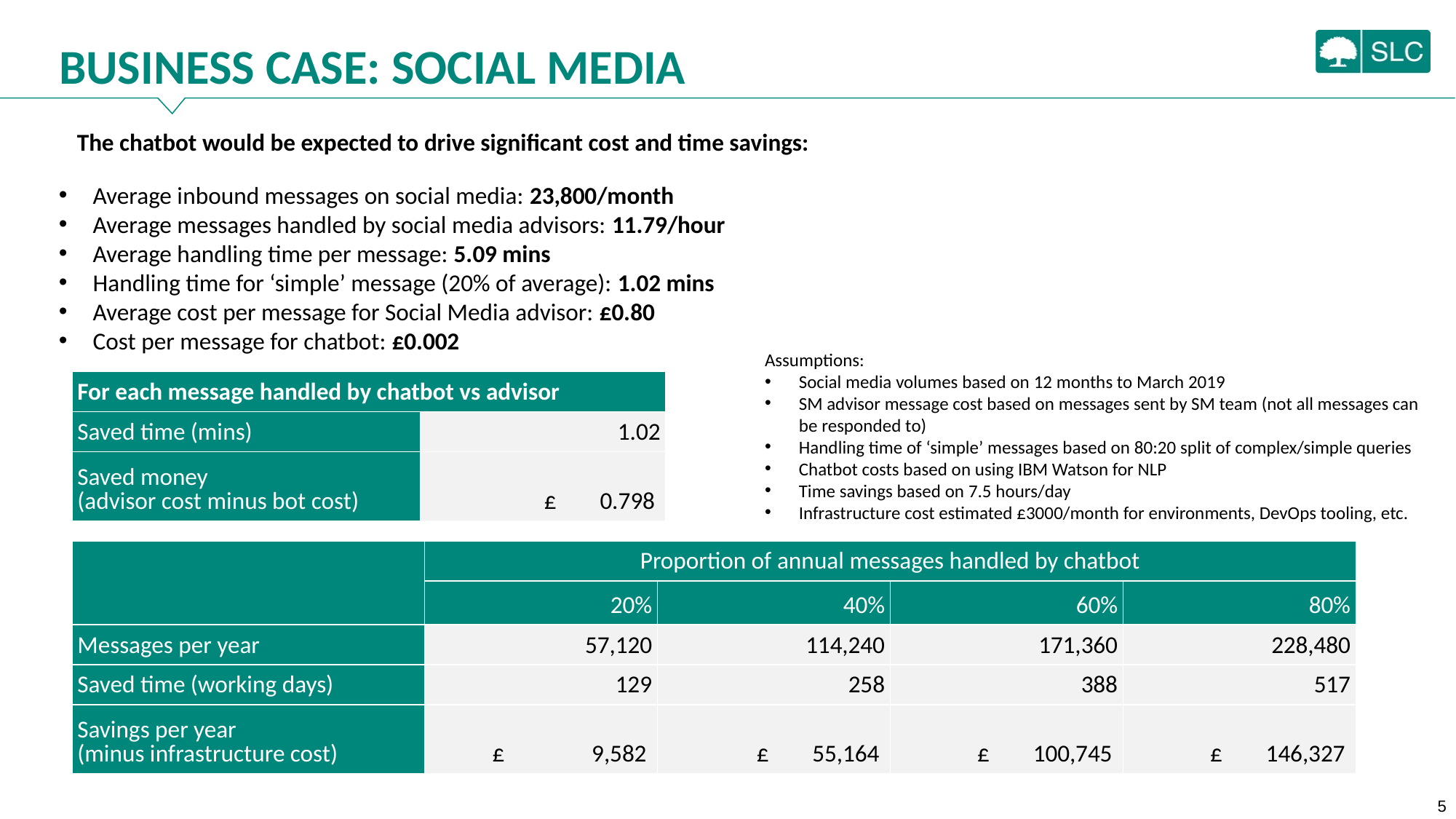

BUSINESS CASE: SOCIAL MEDIA
The chatbot would be expected to drive significant cost and time savings:
Average inbound messages on social media: 23,800/month
Average messages handled by social media advisors: 11.79/hour
Average handling time per message: 5.09 mins
Handling time for ‘simple’ message (20% of average): 1.02 mins
Average cost per message for Social Media advisor: £0.80
Cost per message for chatbot: £0.002
Assumptions:
Social media volumes based on 12 months to March 2019
SM advisor message cost based on messages sent by SM team (not all messages can be responded to)
Handling time of ‘simple’ messages based on 80:20 split of complex/simple queries
Chatbot costs based on using IBM Watson for NLP
Time savings based on 7.5 hours/day
Infrastructure cost estimated £3000/month for environments, DevOps tooling, etc.
| For each message handled by chatbot vs advisor |  |
| --- | --- |
| Saved time (mins) | 1.02 |
| Saved money (advisor cost minus bot cost) | £ 0.798 |
|  | Proportion of annual messages handled by chatbot |  |  |  |
| --- | --- | --- | --- | --- |
|  | 20% | 40% | 60% | 80% |
| Messages per year | 57,120 | 114,240 | 171,360 | 228,480 |
| Saved time (working days) | 129 | 258 | 388 | 517 |
| Savings per year (minus infrastructure cost) | £ 9,582 | £ 55,164 | £ 100,745 | £ 146,327 |
5